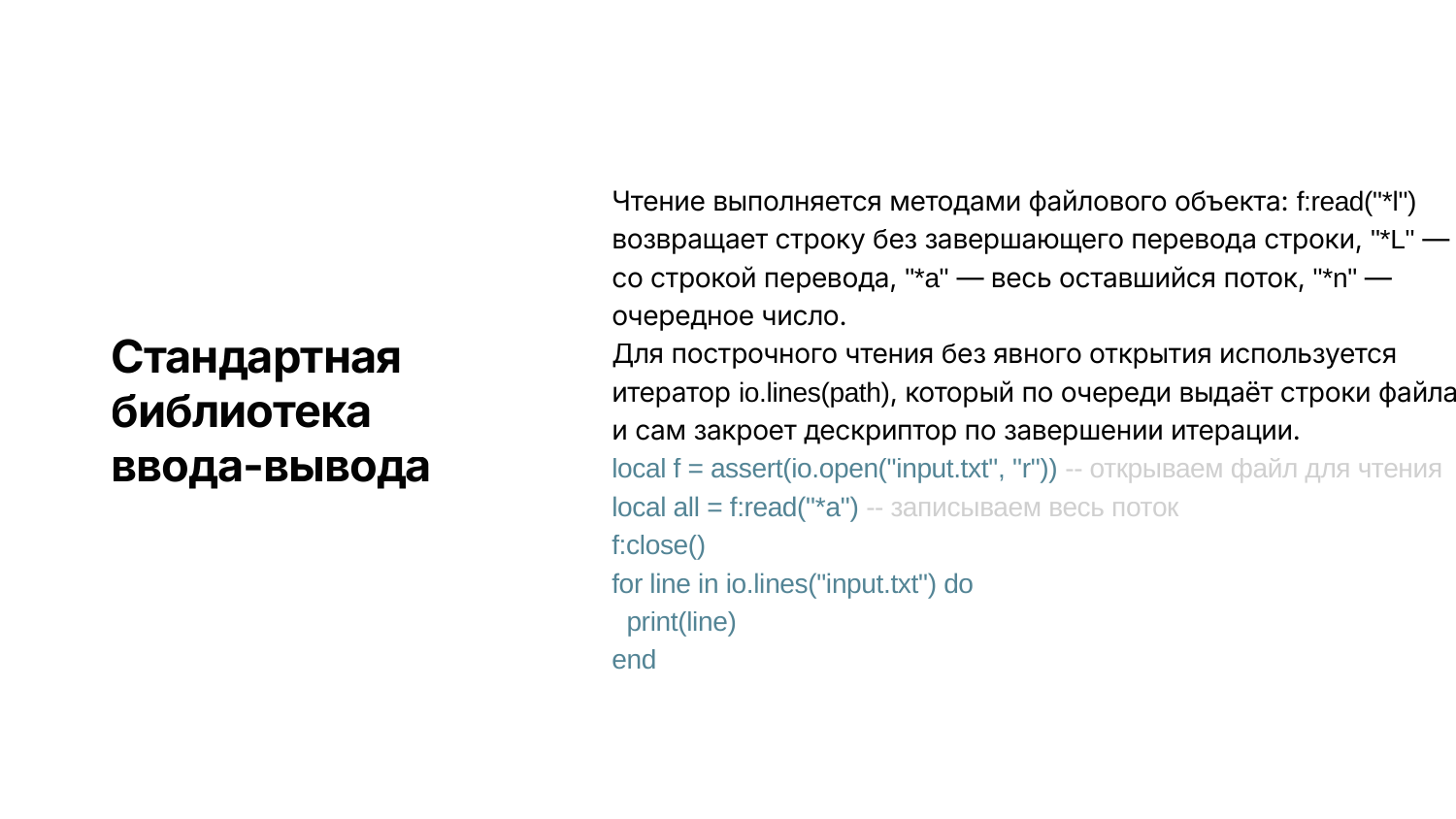

Чтение выполняется методами файлового объекта: f:read("*l") возвращает строку без завершающего перевода строки, "*L" — со строкой перевода, "*a" — весь оставшийся поток, "*n" — очередное число.
Для построчного чтения без явного открытия используется итератор io.lines(path), который по очереди выдаёт строки файла и сам закроет дескриптор по завершении итерации.
local f = assert(io.open("input.txt", "r")) -- открываем файл для чтения
local all = f:read("*a") -- записываем весь поток
f:close()
for line in io.lines("input.txt") do
  print(line)
end
Стандартная библиотека
ввода-вывода